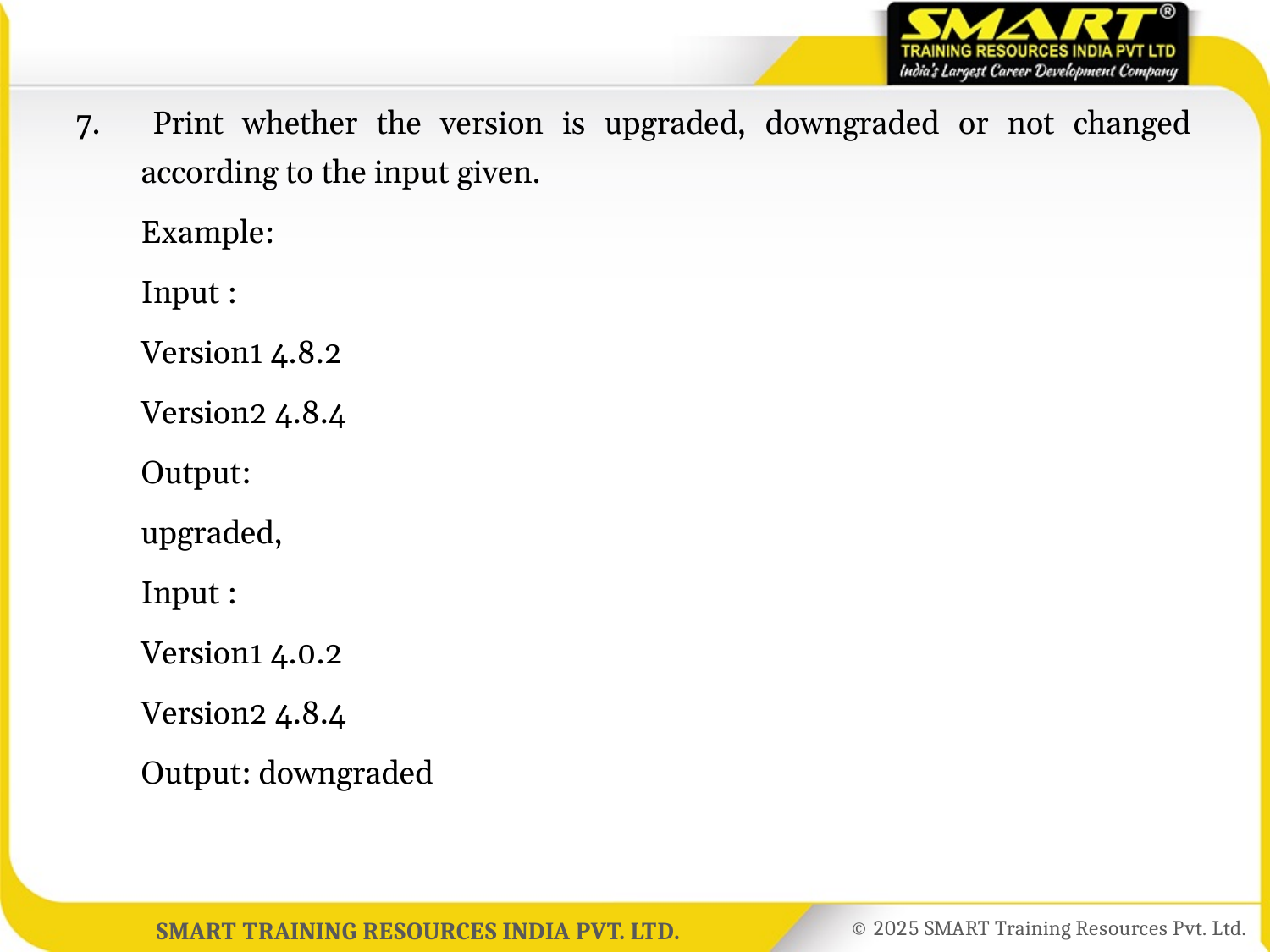

7. 	Print whether the version is upgraded, downgraded or not changed according to the input given.
	Example:
	Input :
	Version1 4.8.2
	Version2 4.8.4
	Output:
	upgraded,
	Input :
	Version1 4.0.2
	Version2 4.8.4
	Output: downgraded